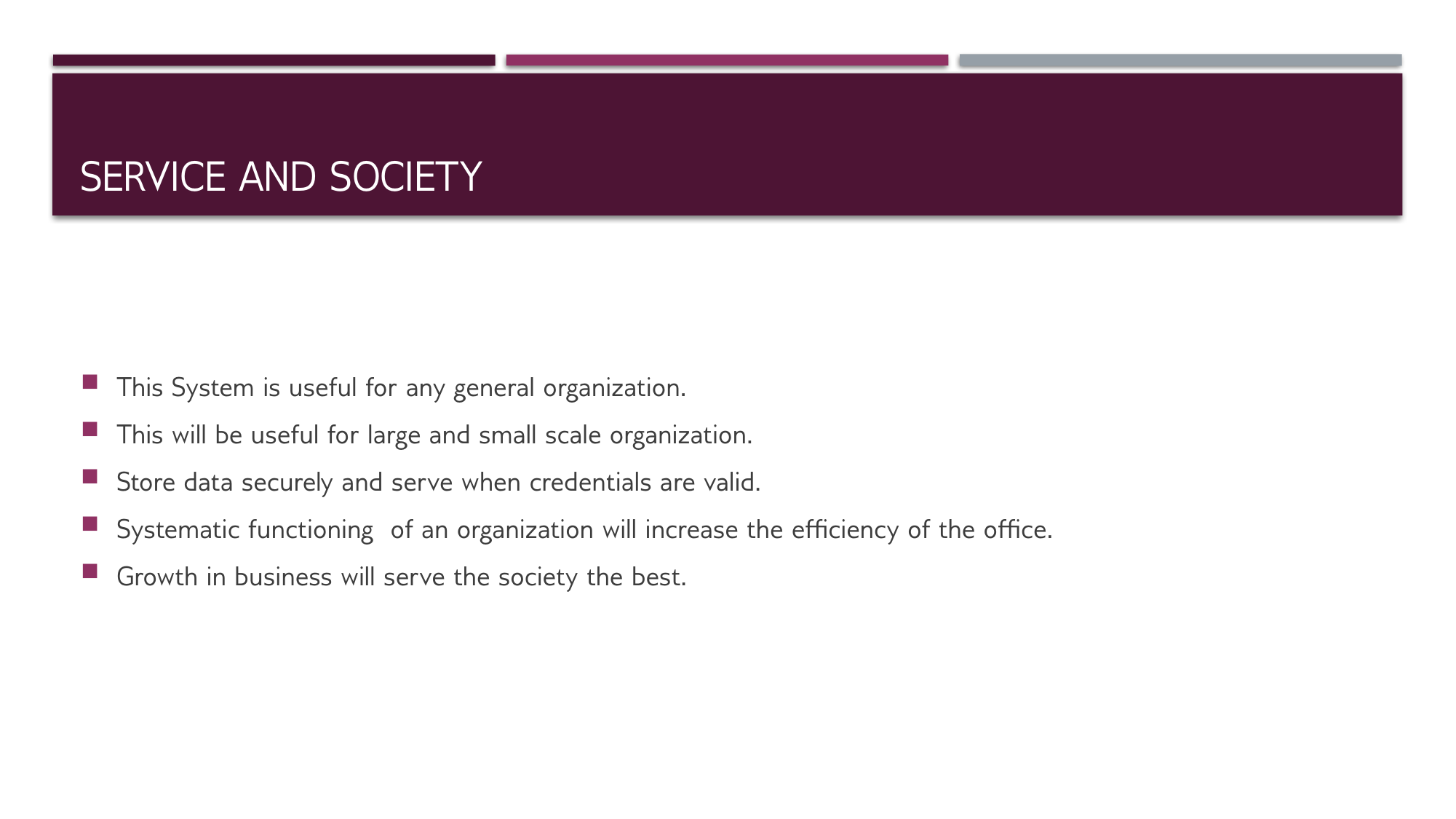

# Service and society
This System is useful for any general organization.
This will be useful for large and small scale organization.
Store data securely and serve when credentials are valid.
Systematic functioning  of an organization will increase the efficiency of the office.
Growth in business will serve the society the best.